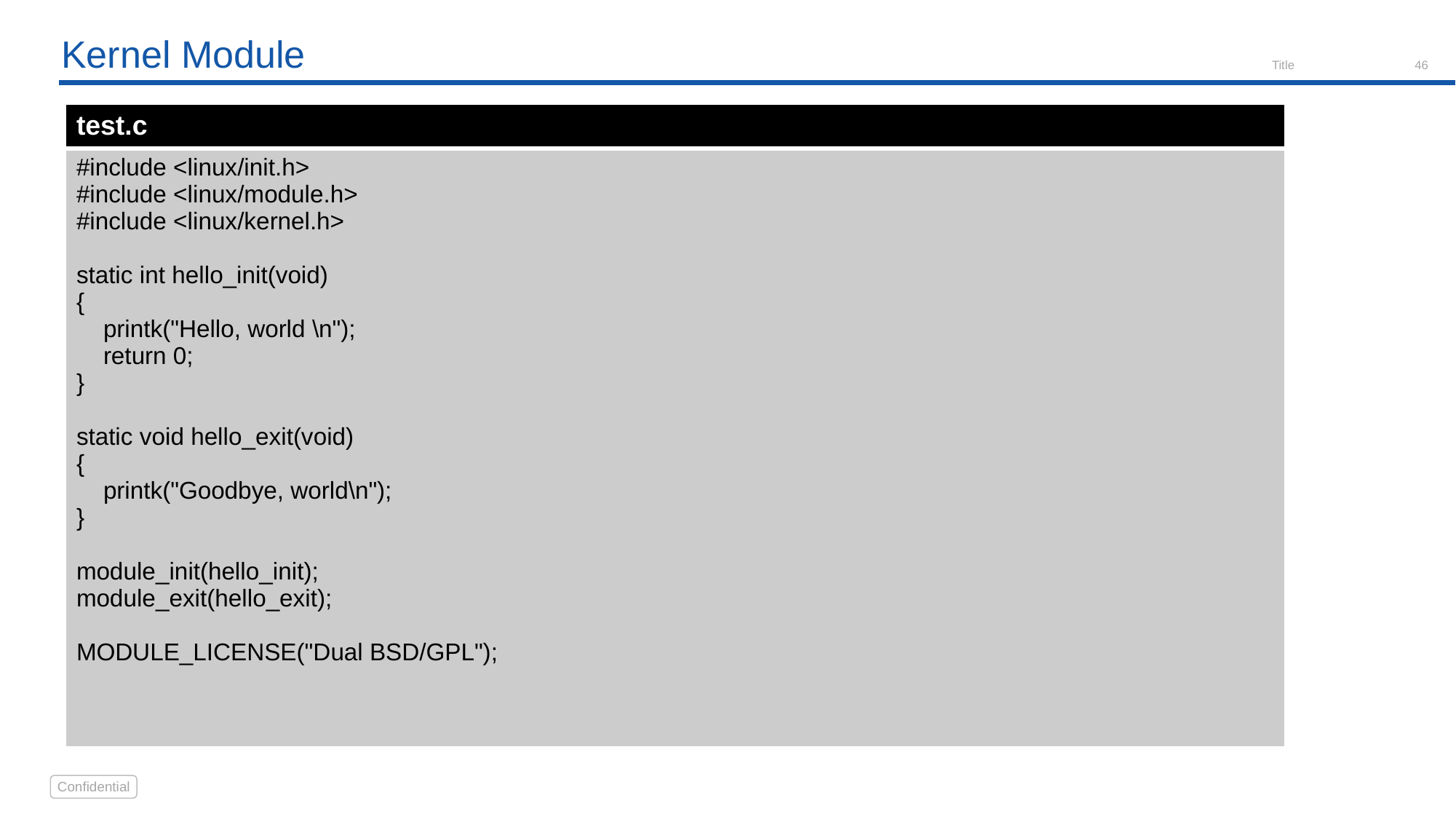

# Kernel Module
| test.c |
| --- |
| #include <linux/init.h> #include <linux/module.h> #include <linux/kernel.h> static int hello\_init(void) { printk("Hello, world \n"); return 0; } static void hello\_exit(void) { printk("Goodbye, world\n"); } module\_init(hello\_init); module\_exit(hello\_exit); MODULE\_LICENSE("Dual BSD/GPL"); |